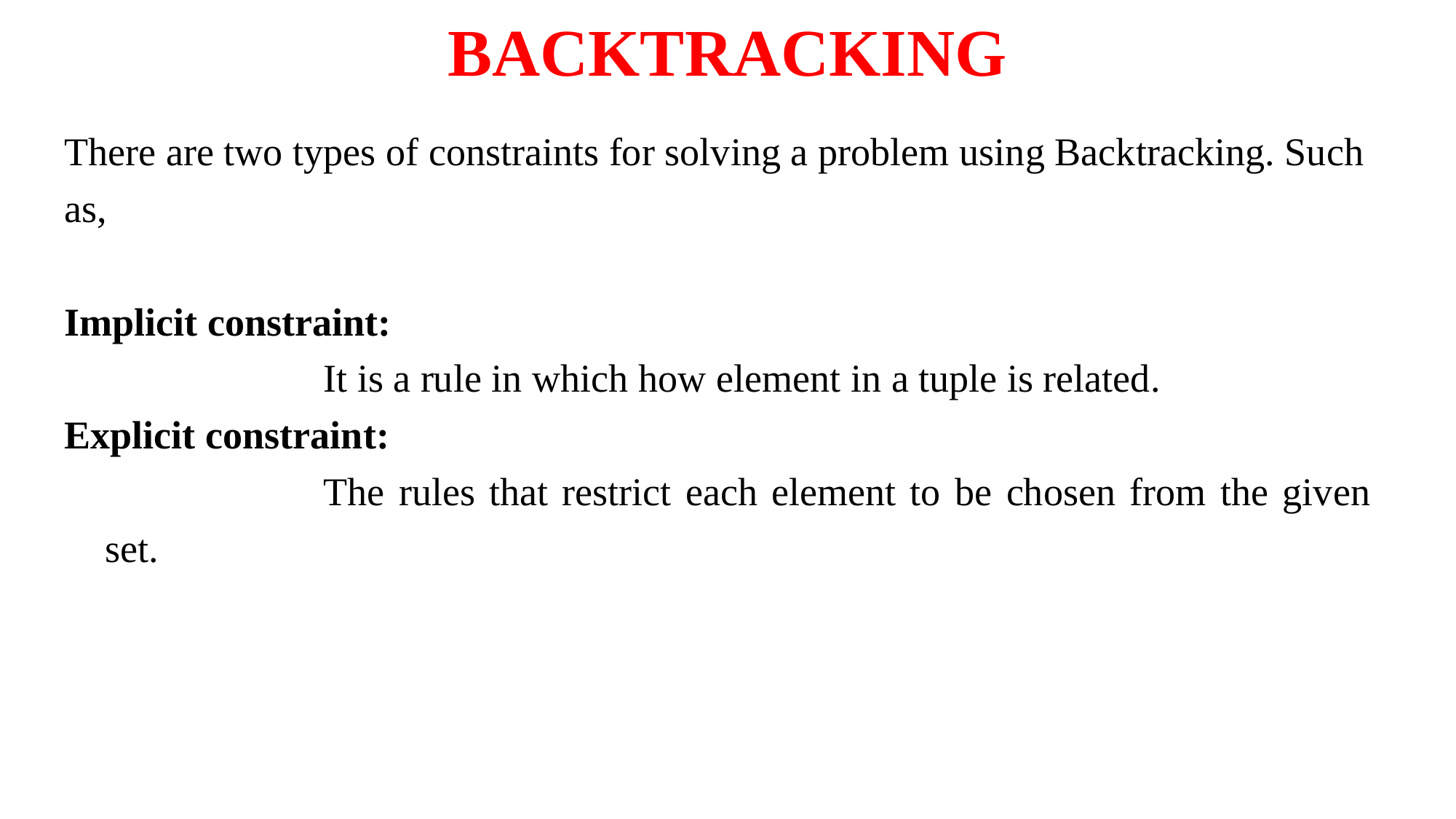

# BACKTRACKING
There are two types of constraints for solving a problem using Backtracking. Such
as,

Implicit constraint:
			It is a rule in which how element in a tuple is related.
Explicit constraint:
			The rules that restrict each element to be chosen from the given set.